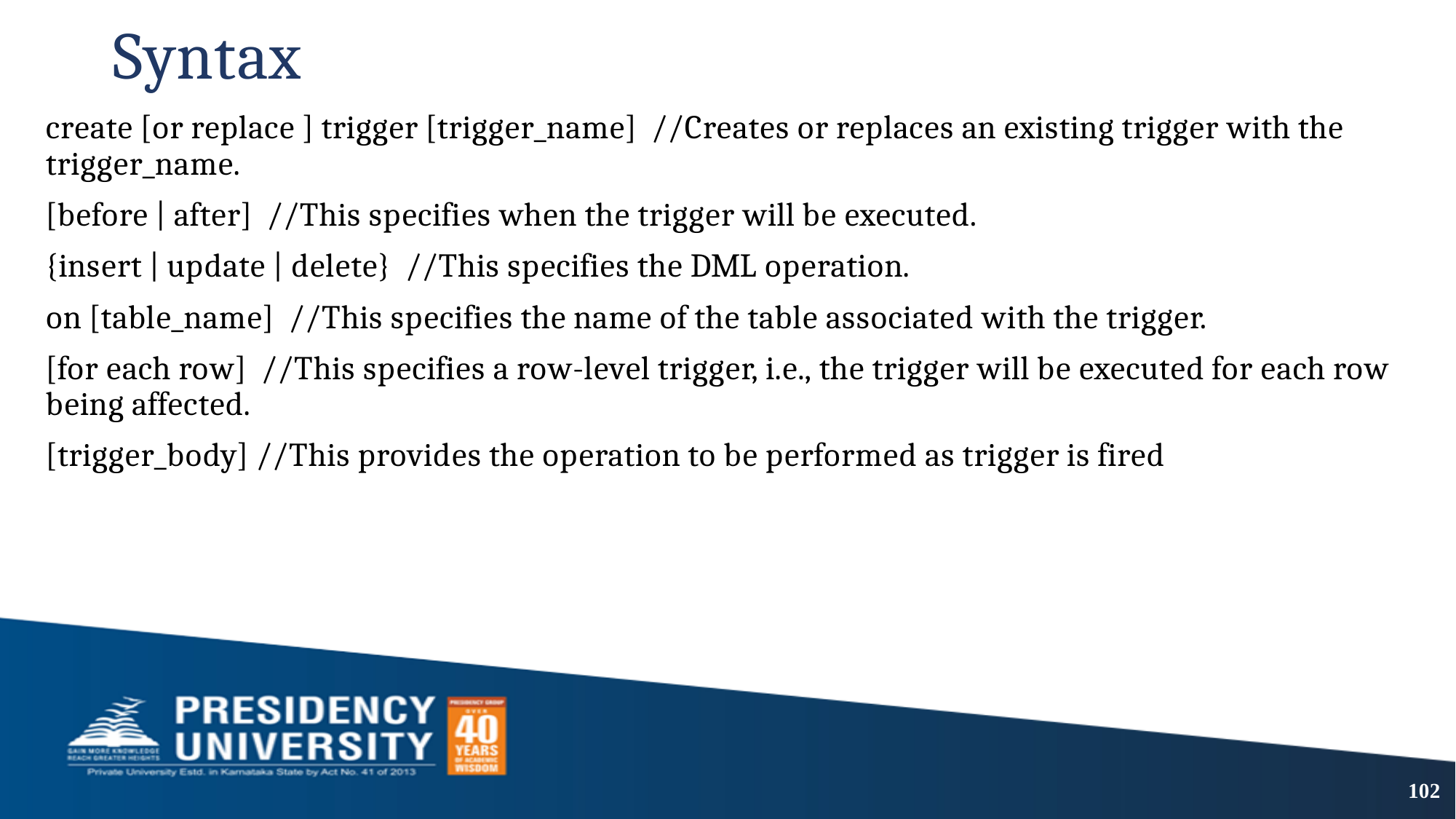

# Syntax
create [or replace ] trigger [trigger_name]  //Creates or replaces an existing trigger with the trigger_name.
[before | after]  //This specifies when the trigger will be executed.
{insert | update | delete}  //This specifies the DML operation.
on [table_name]  //This specifies the name of the table associated with the trigger.
[for each row]  //This specifies a row-level trigger, i.e., the trigger will be executed for each row being affected.
[trigger_body] //This provides the operation to be performed as trigger is fired
102